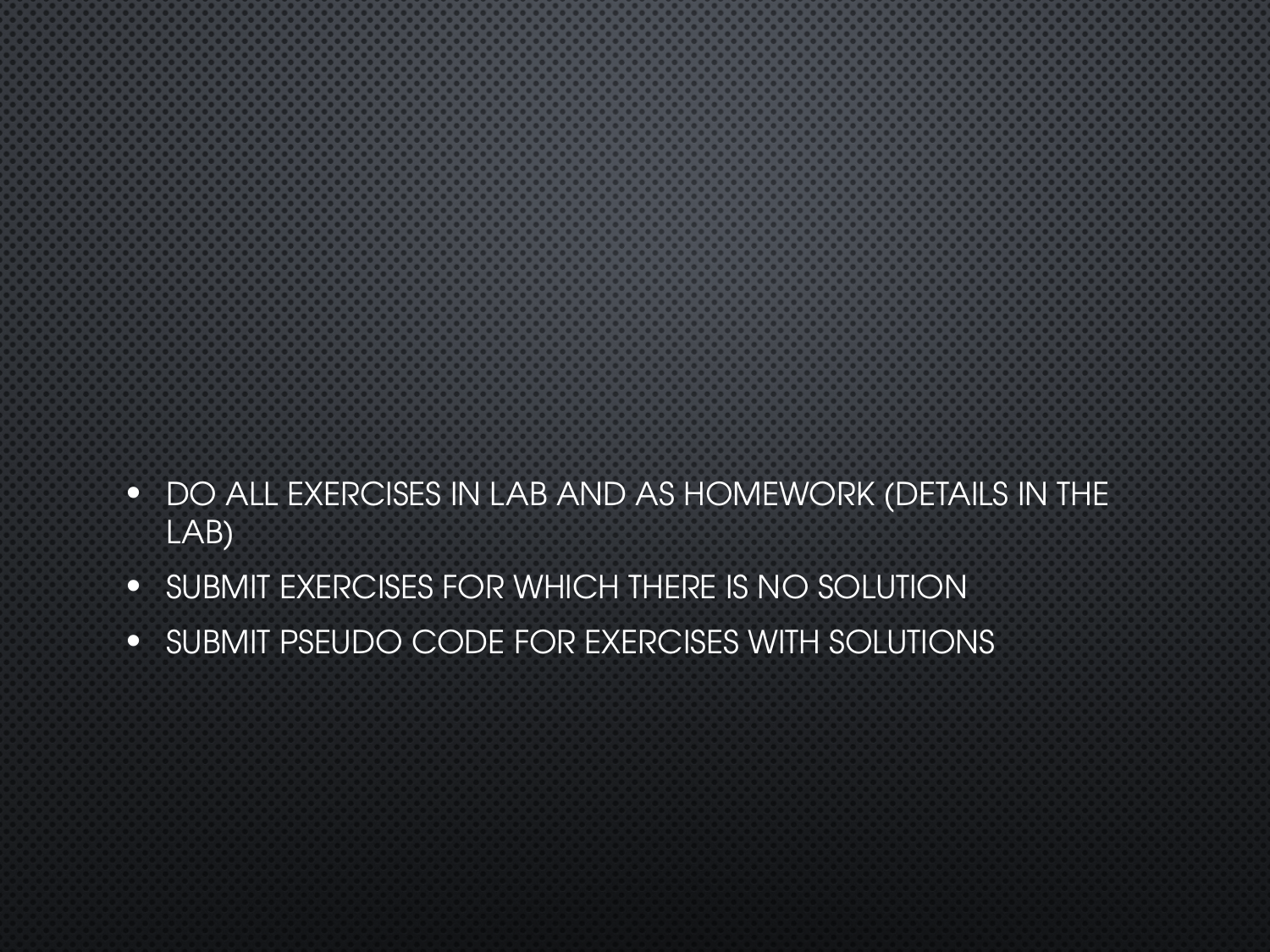

#
Do all exercises in lab and as homework (Details in the lab)
Submit exercises for which there is no solution
Submit pseudo code for exercises with solutions